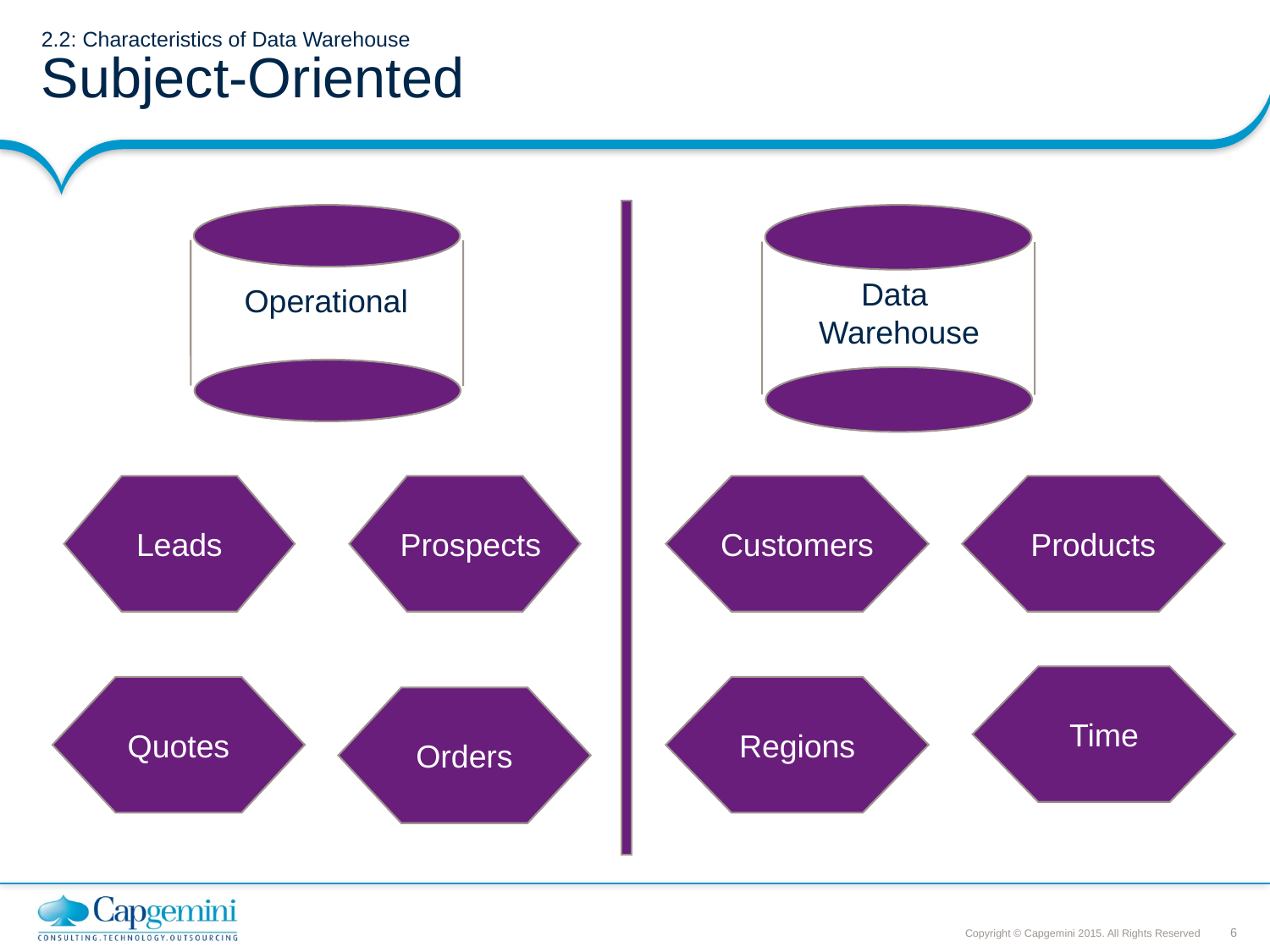

# 2.2: Characteristics of Data Warehouse Subject-Oriented

Data
Warehouse
Operational

Leads
Prospects
Customers
Products
Time
Quotes
Regions
Orders